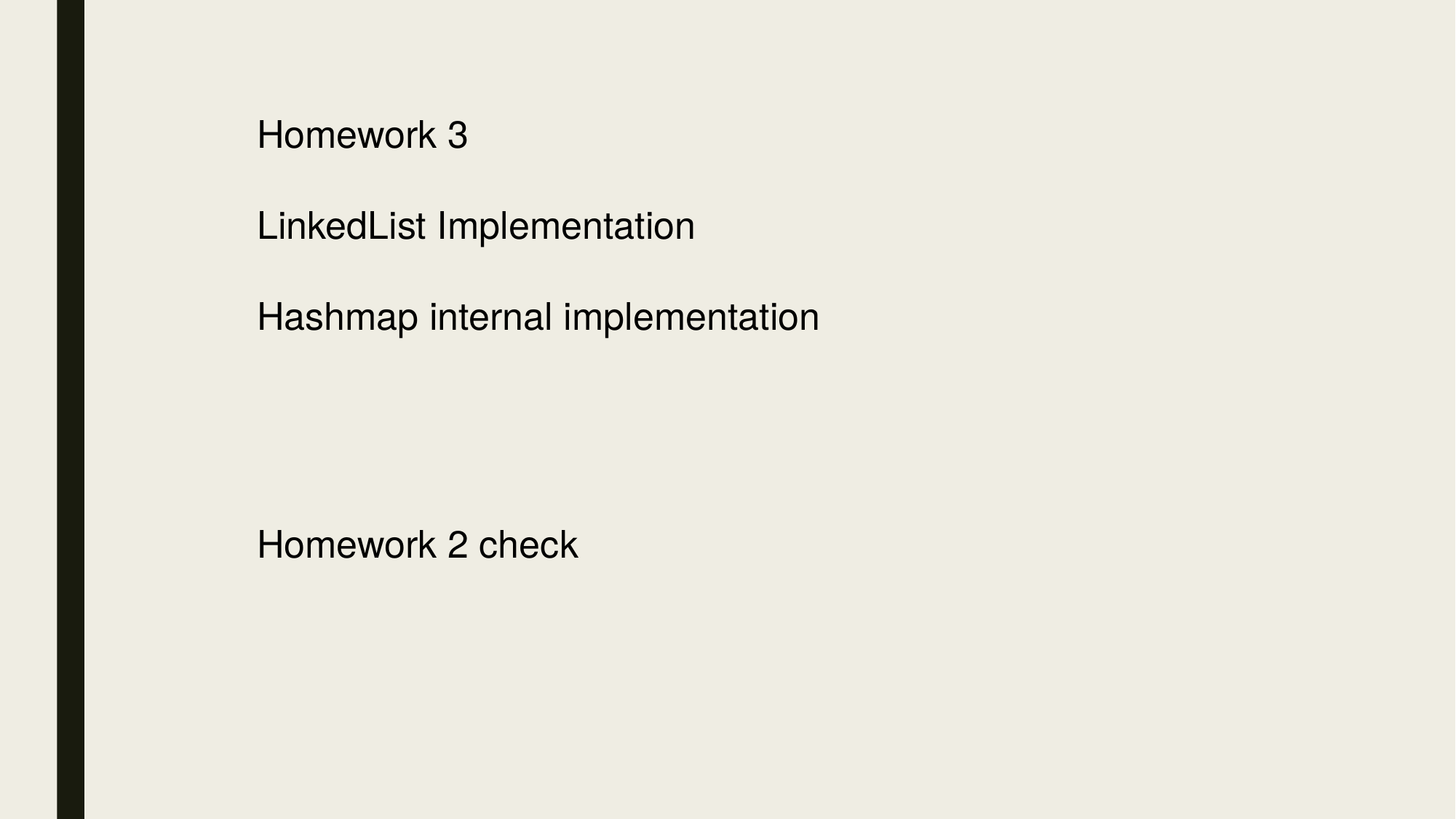

Homework 3

LinkedList Implementation

Hashmap internal implementation

Homework 2 check